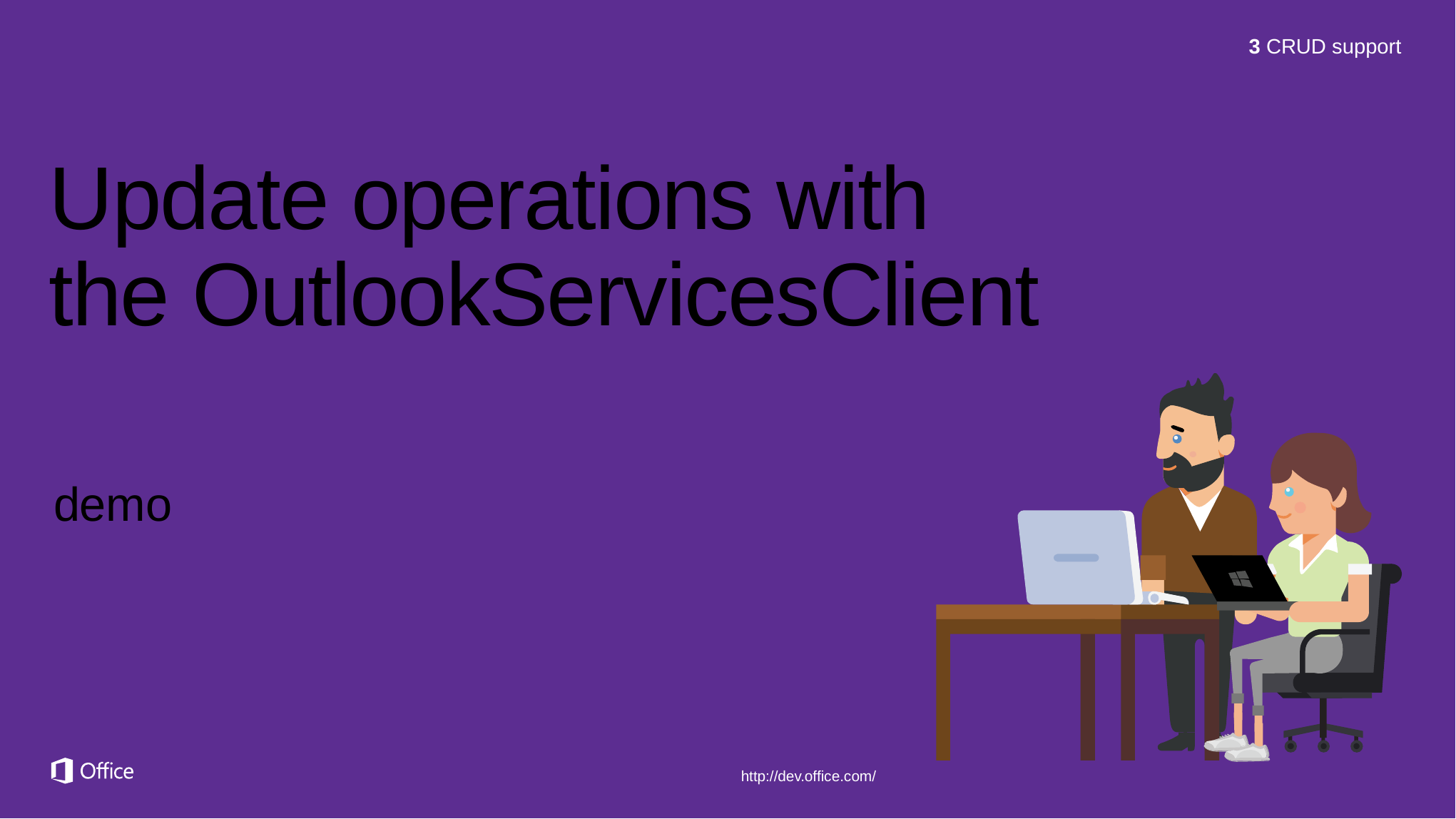

3 CRUD support

# Update operations with the OutlookServicesClient

demo